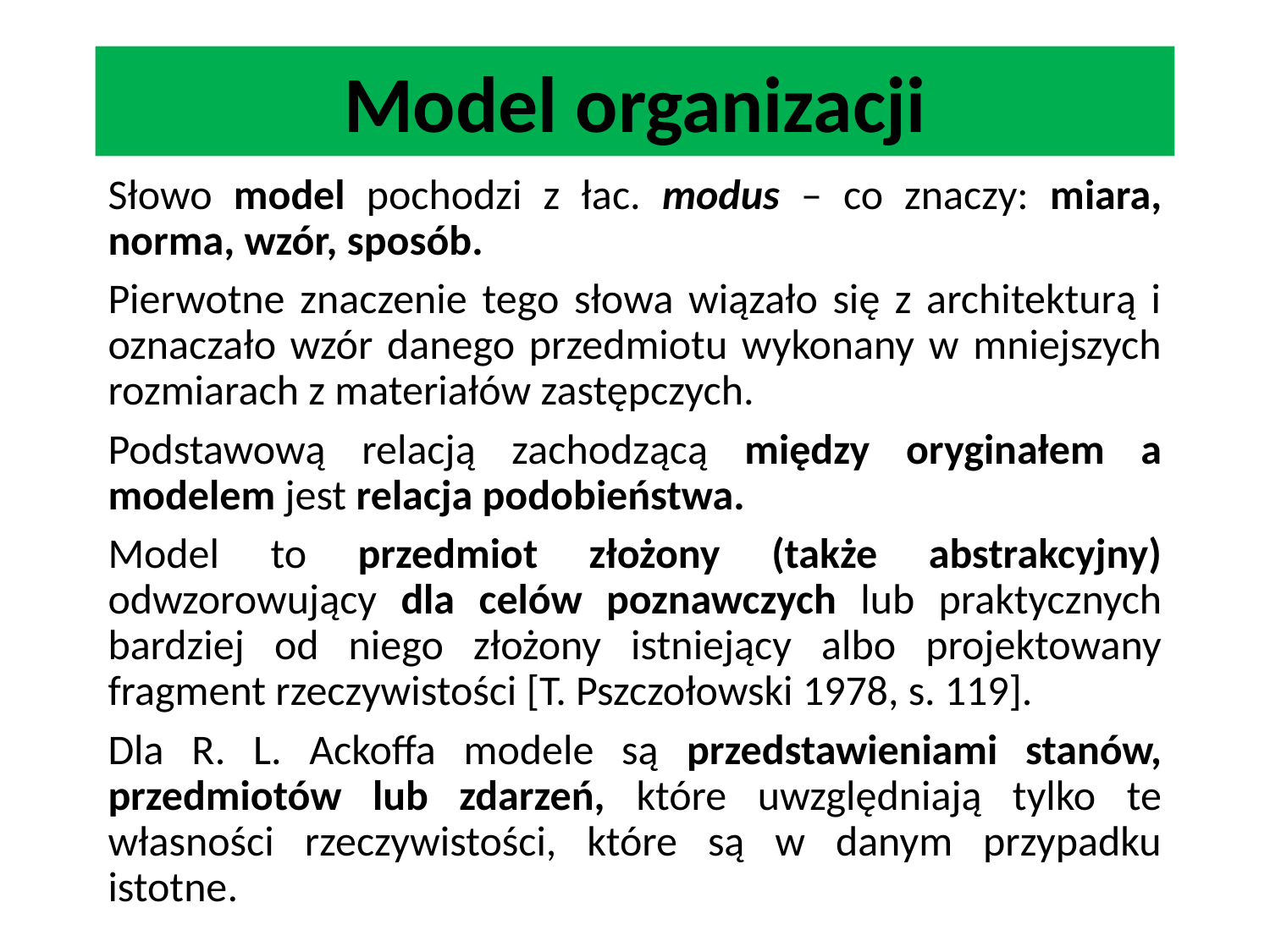

# Model organizacji
Słowo model pochodzi z łac. modus – co znaczy: miara, norma, wzór, sposób.
Pierwotne znaczenie tego słowa wiązało się z architekturą i oznaczało wzór danego przedmiotu wykonany w mniejszych rozmiarach z materiałów zastępczych.
Podstawową relacją zachodzącą między oryginałem a modelem jest relacja podobieństwa.
Model to przedmiot złożony (także abstrakcyjny) odwzorowujący dla celów poznawczych lub praktycznych bardziej od niego złożony istniejący albo projektowany fragment rzeczywistości [T. Pszczołowski 1978, s. 119].
Dla R. L. Ackoffa modele są przedstawieniami stanów, przedmiotów lub zdarzeń, które uwzględniają tylko te własności rzeczywistości, które są w danym przypadku istotne.